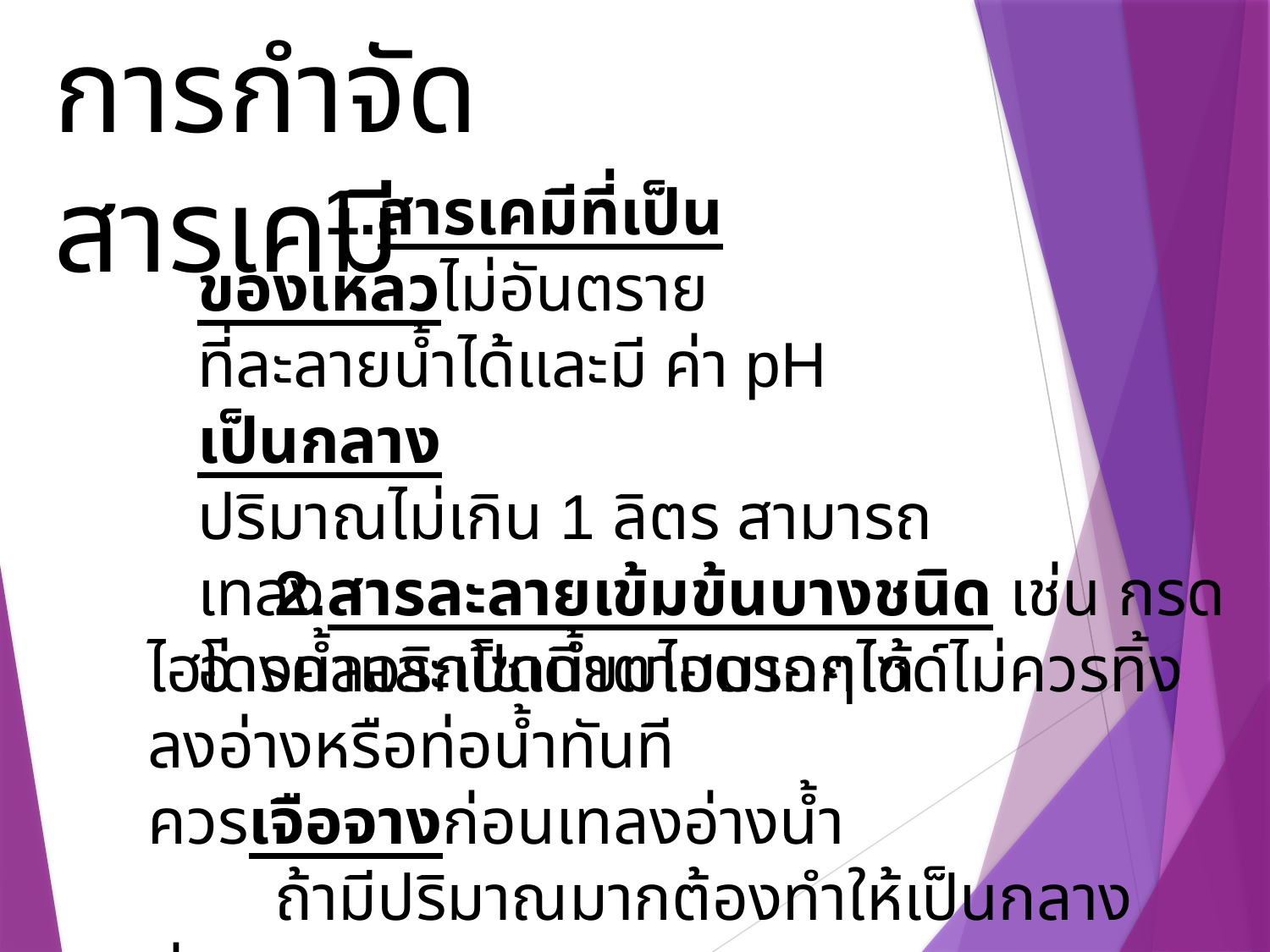

การกำจัดสารเคมี
	1.สารเคมีที่เป็นของเหลวไม่อันตราย
ที่ละลายน้ำได้และมี ค่า pH เป็นกลาง
ปริมาณไม่เกิน 1 ลิตร สามารถเทลง
อ่างน้ำและเปิดน้ำตามมากๆได้
	2.สารละลายเข้มข้นบางชนิด เช่น กรดไฮโดรคลอริกโซเดียมไฮดรอกไซด์ไม่ควรทิ้งลงอ่างหรือท่อน้ำทันที
ควรเจือจางก่อนเทลงอ่างน้ำ
	ถ้ามีปริมาณมากต้องทำให้เป็นกลางก่อน